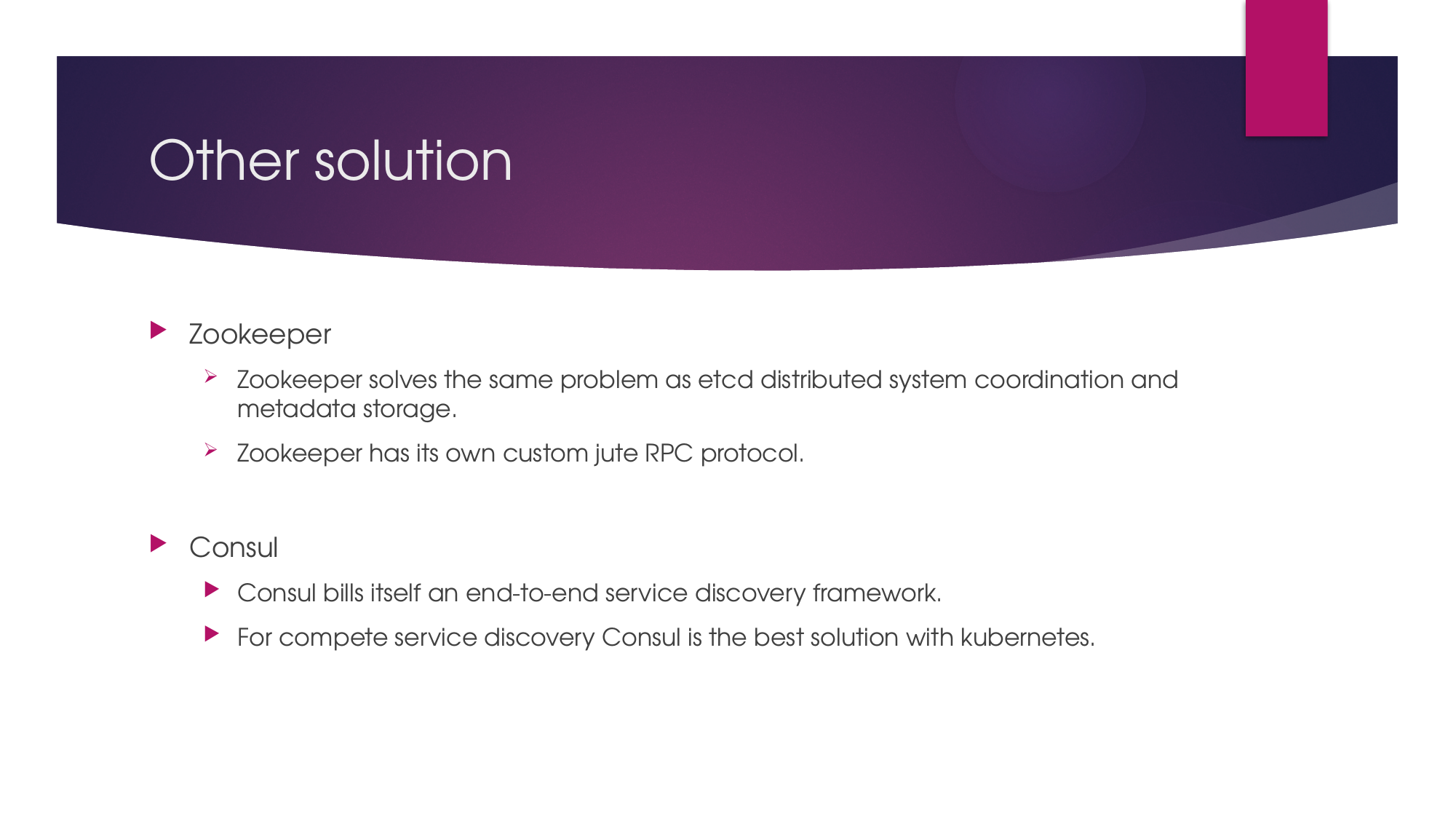

# Other solution
Zookeeper
Zookeeper solves the same problem as etcd distributed system coordination and metadata storage.
Zookeeper has its own custom jute RPC protocol.

Consul
Consul bills itself an end-to-end service discovery framework.
For compete service discovery Consul is the best solution with kubernetes.